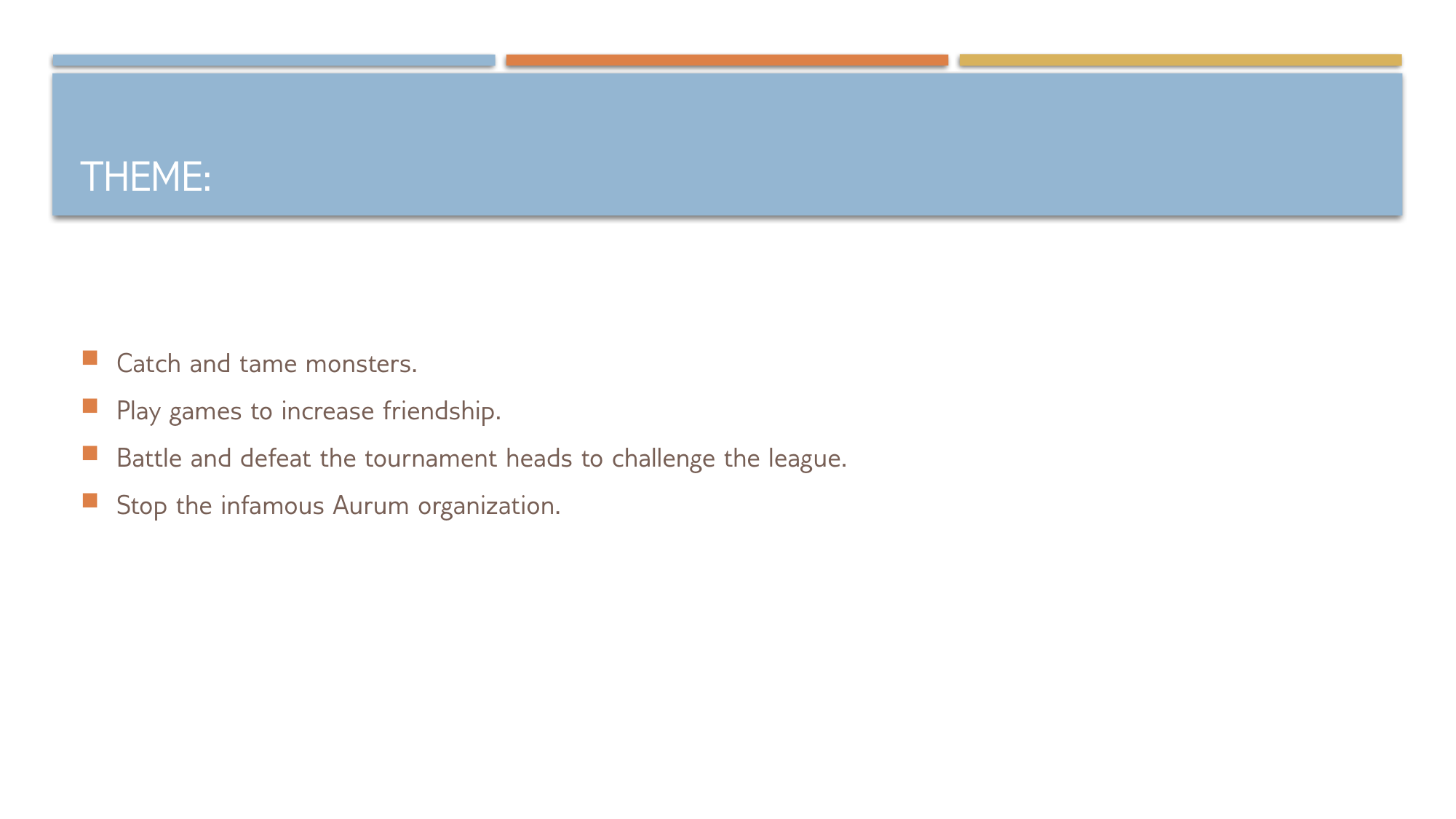

# Theme:
Catch and tame monsters.
Play games to increase friendship.
Battle and defeat the tournament heads to challenge the league.
Stop the infamous Aurum organization.